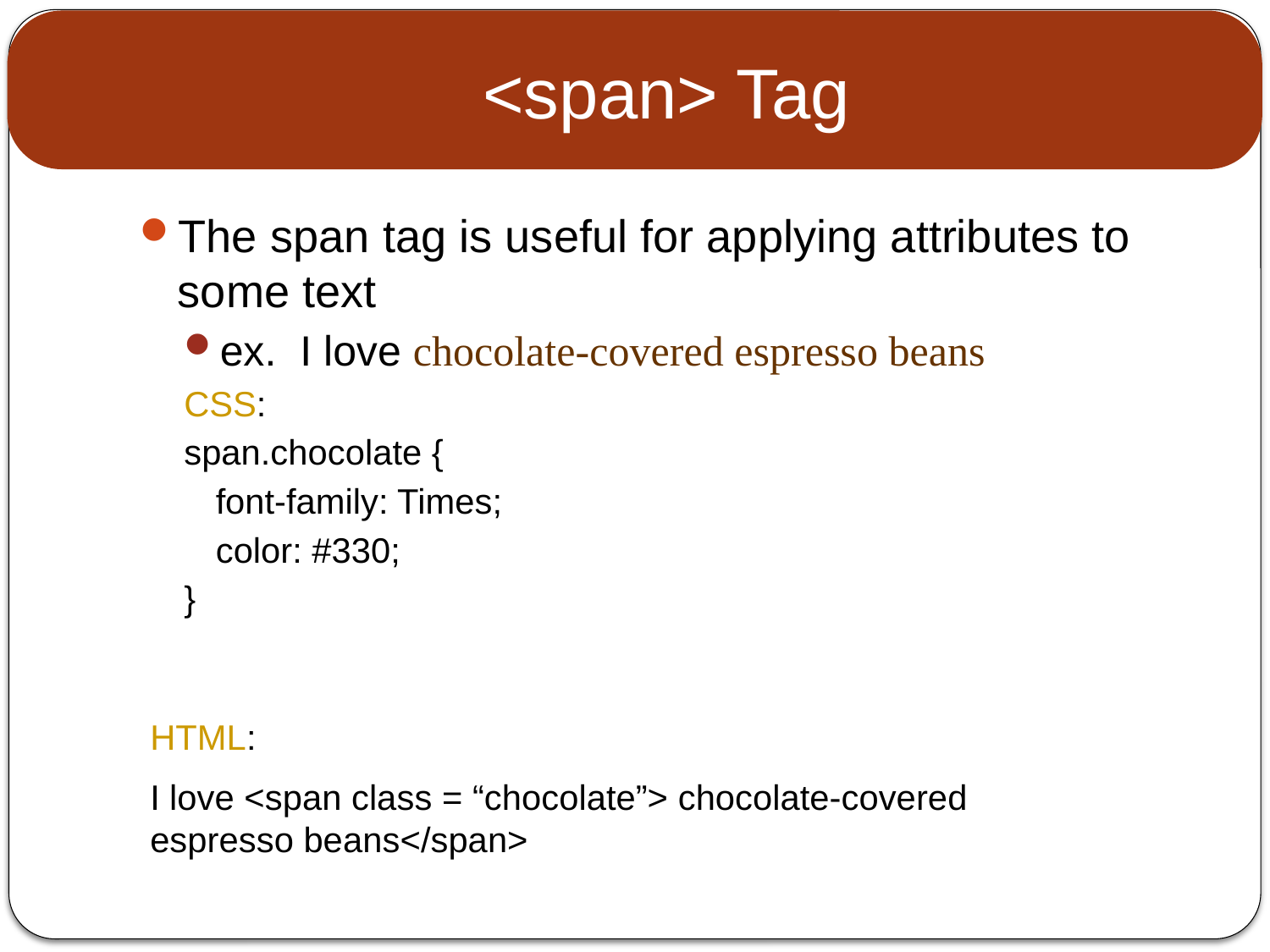

# <span> Tag
The span tag is useful for applying attributes to some text
ex.  I love chocolate-covered espresso beans
CSS:
span.chocolate {
	font-family: Times;
	color: #330;
}
HTML:
I love <span class = “chocolate”> chocolate-covered espresso beans</span>